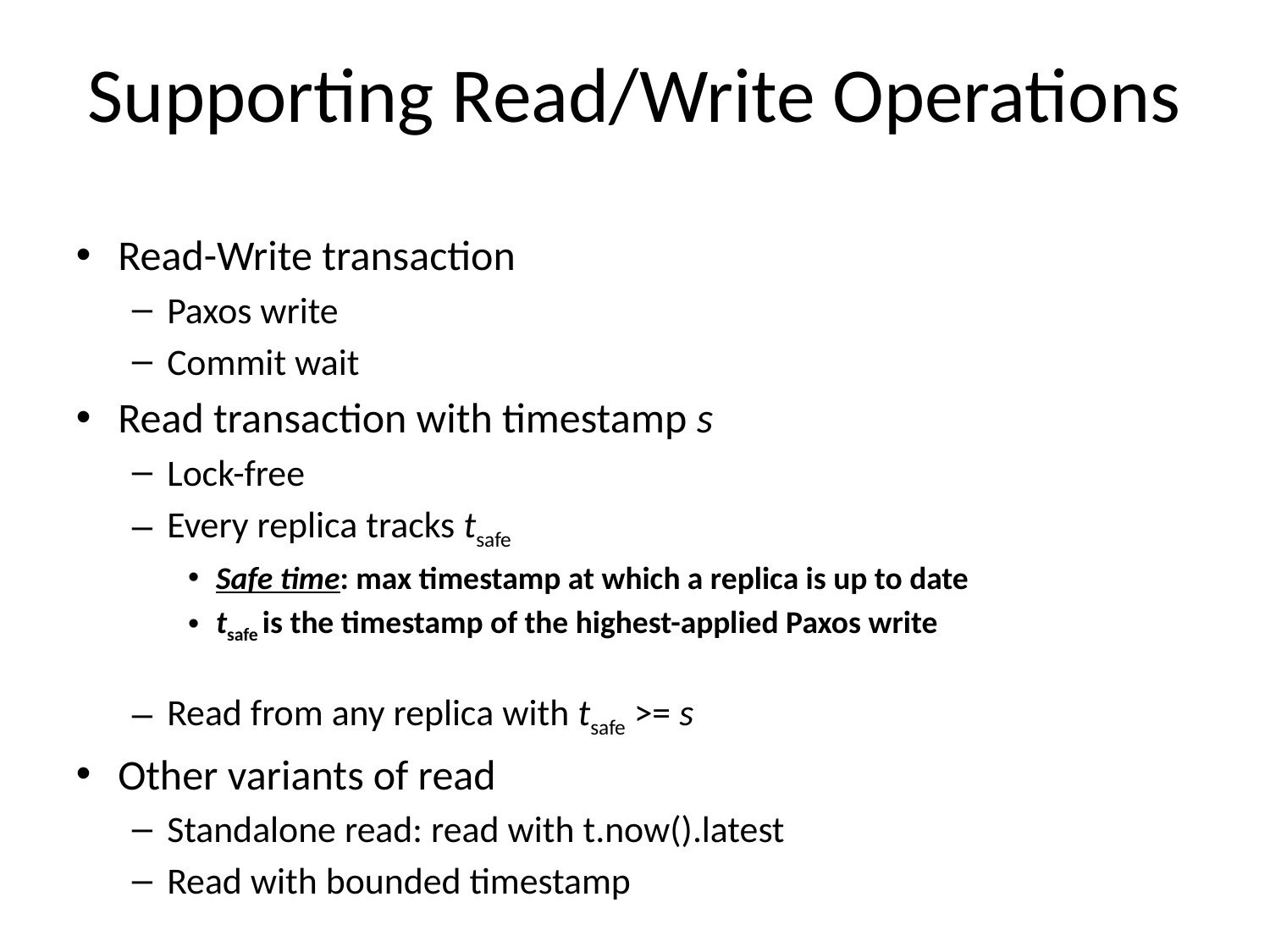

Supporting Read/Write Operations
Read-Write transaction
Paxos write
Commit wait
Read transaction with timestamp s
Lock-free
Every replica tracks tsafe
Safe time: max timestamp at which a replica is up to date
tsafe is the timestamp of the highest-applied Paxos write

Read from any replica with tsafe >= s
Other variants of read
Standalone read: read with t.now().latest
Read with bounded timestamp